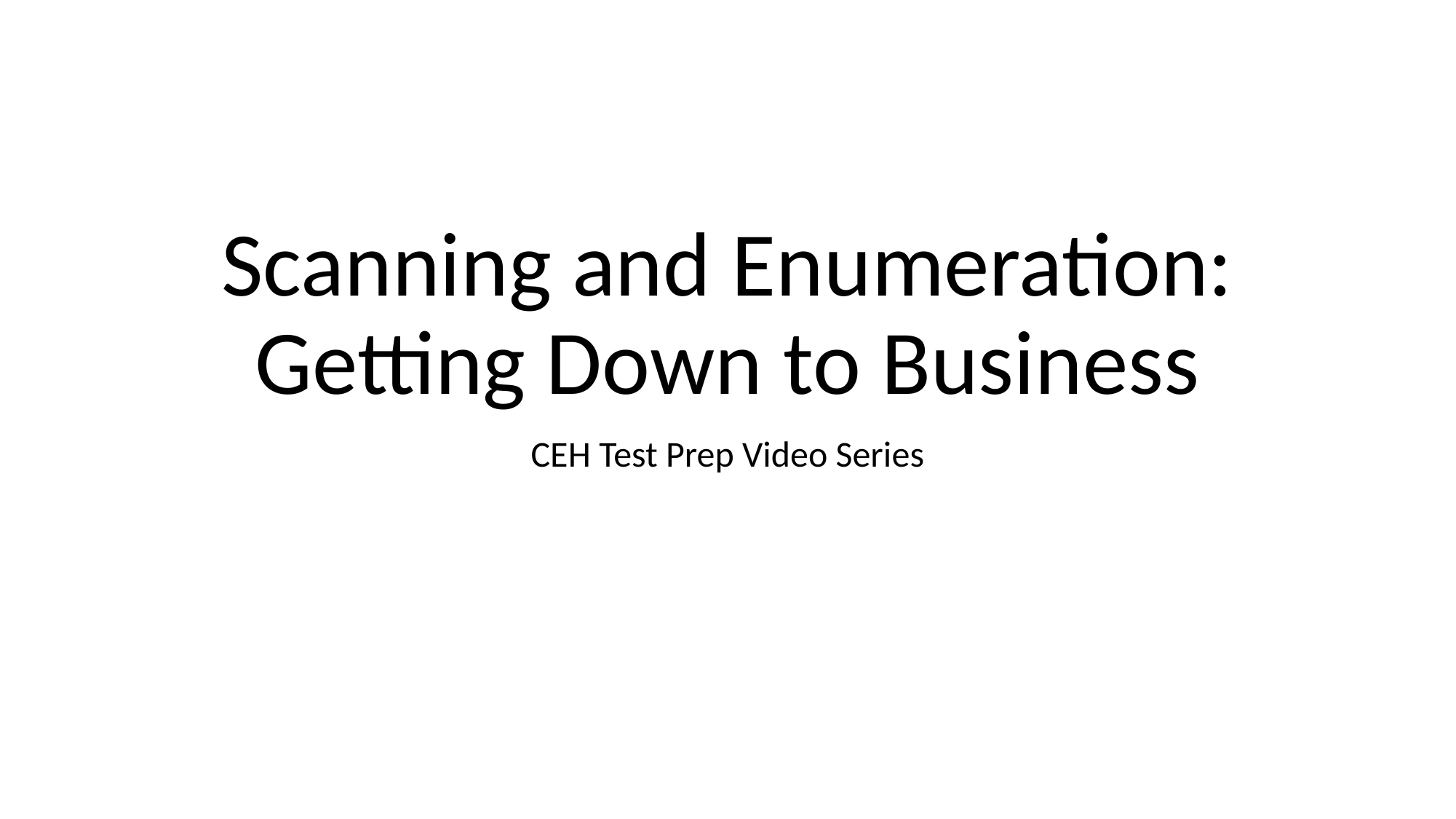

# Scanning and Enumeration: Getting Down to Business
CEH Test Prep Video Series